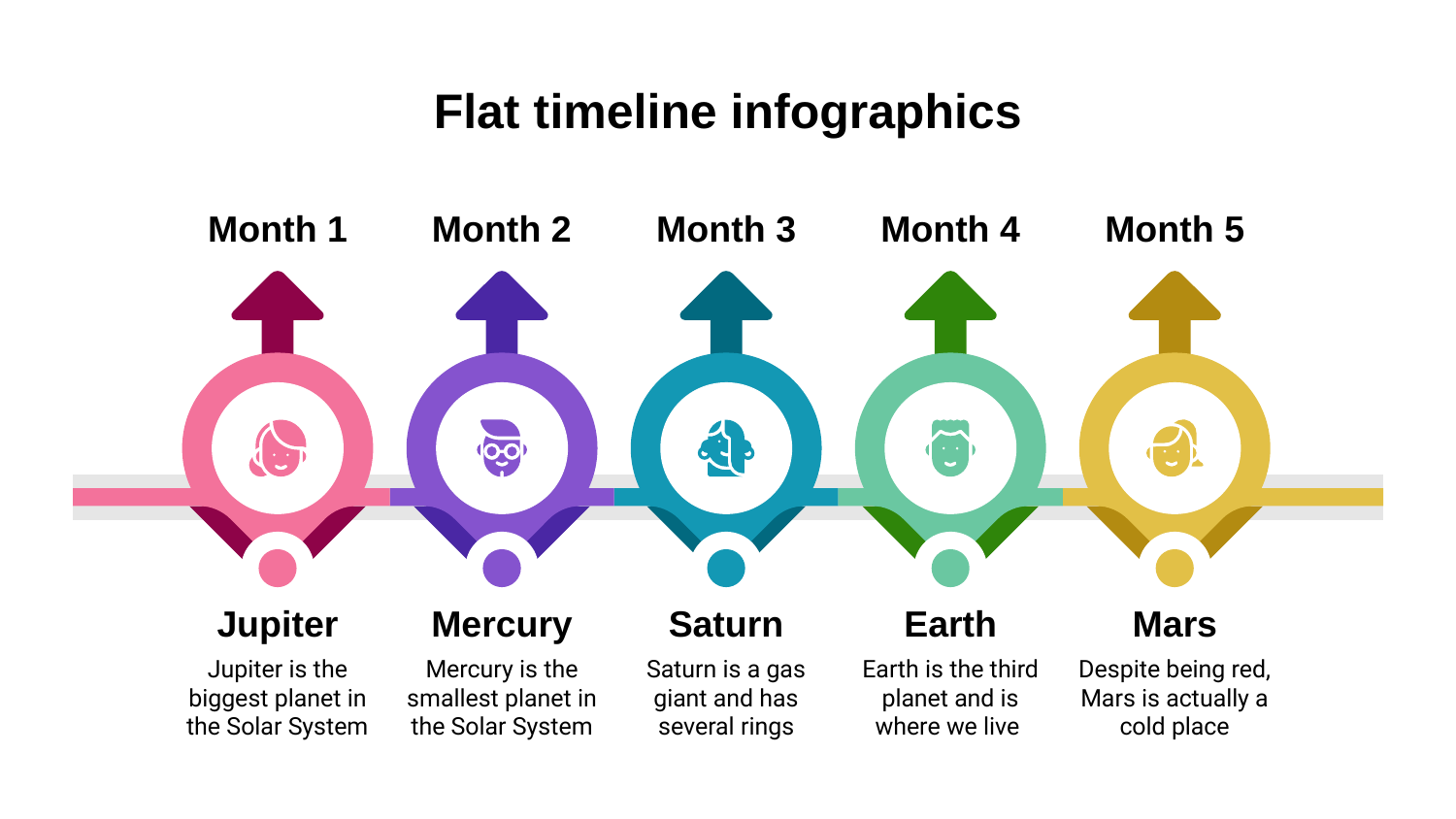

# Flat timeline infographics
Month 1

Jupiter
Jupiter is the biggest planet in the Solar System
Month 2

Mercury
Mercury is the smallest planet in the Solar System
Month 3

Saturn
Saturn is a gas giant and has several rings
Month 4

Earth
Earth is the third planet and is where we live
Month 5

Mars
Despite being red, Mars is actually a cold place